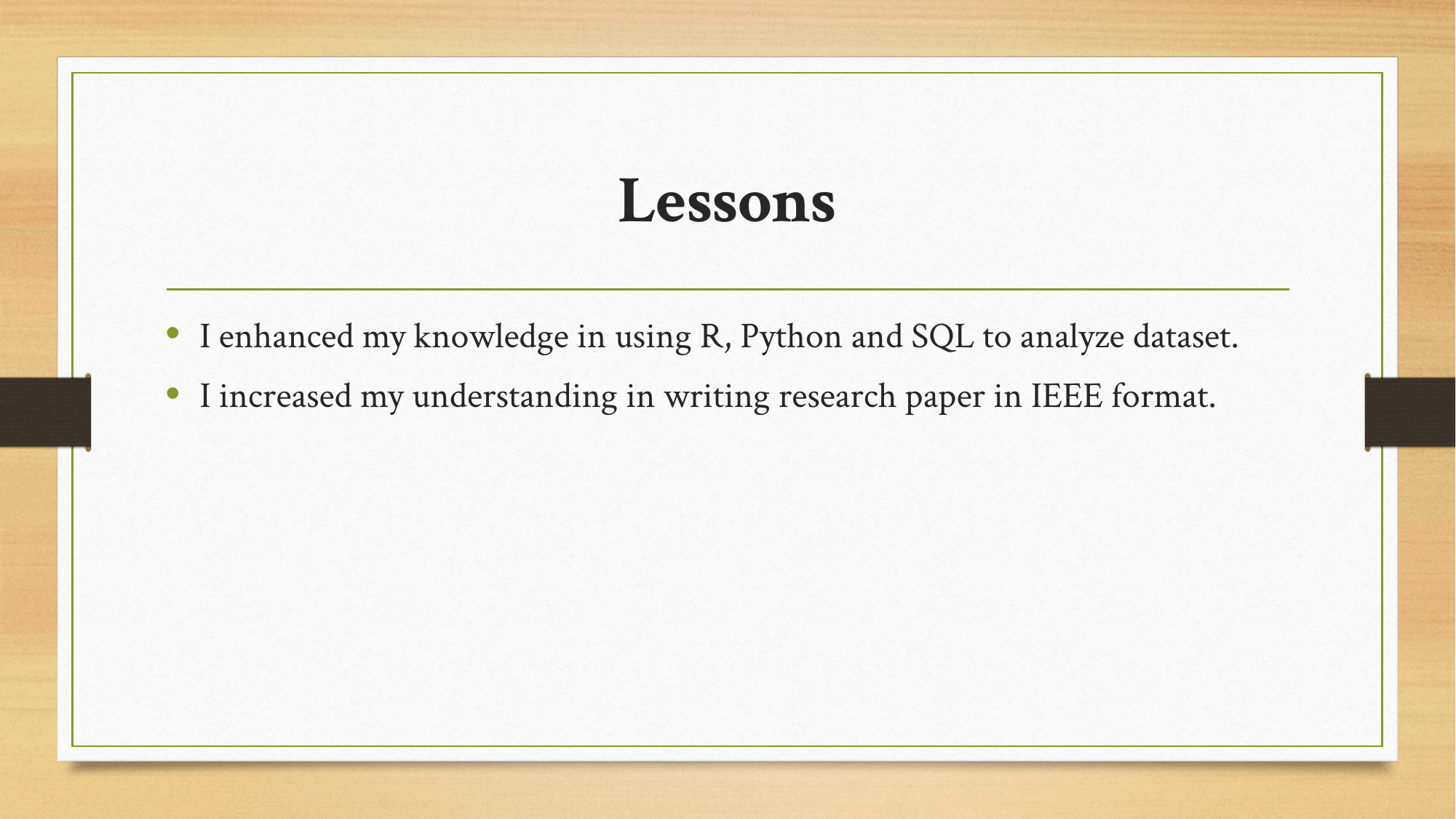

# Lessons
I enhanced my knowledge in using R, Python and SQL to analyze dataset.
I increased my understanding in writing research paper in IEEE format.